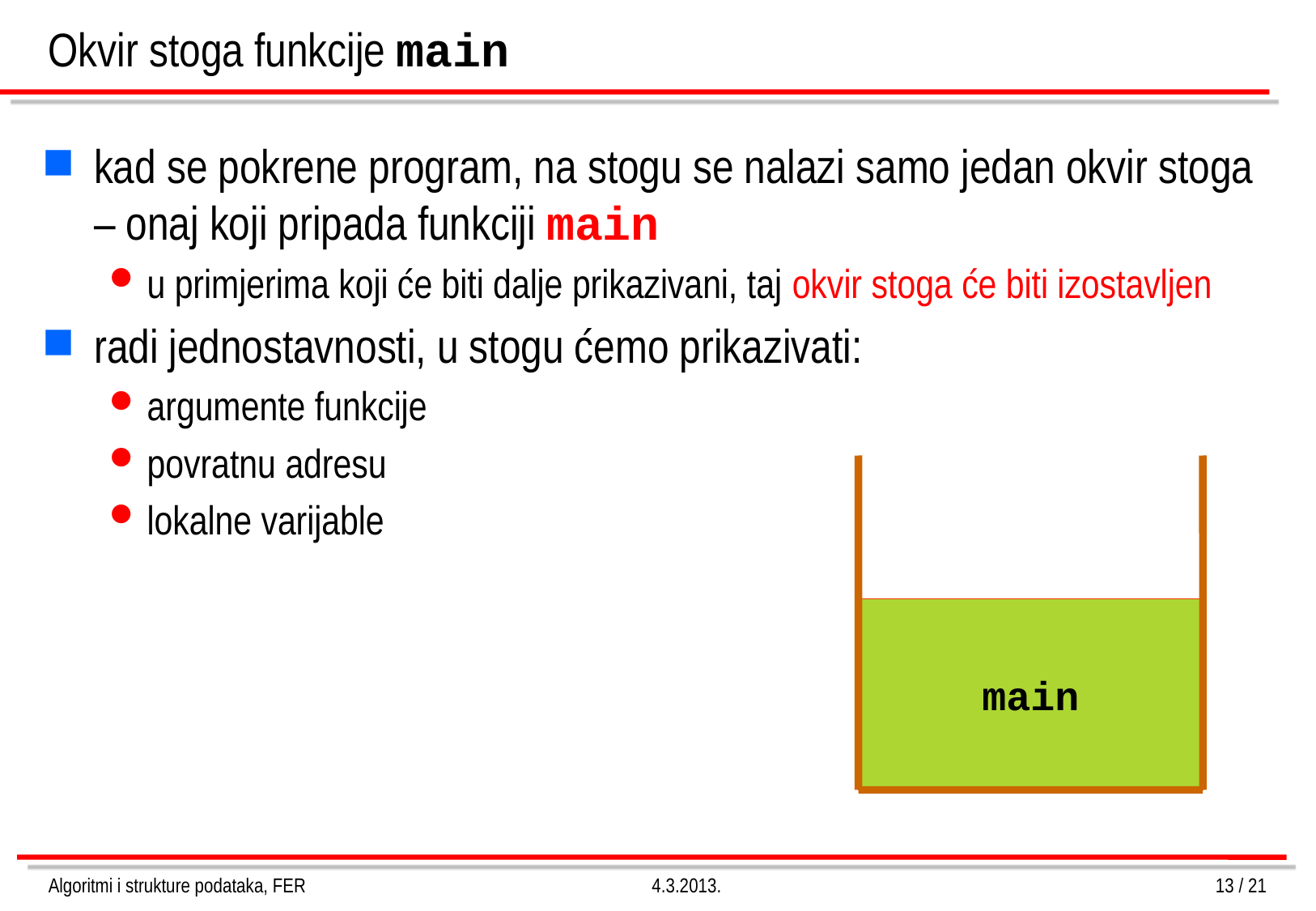

# Okvir stoga funkcije main
kad se pokrene program, na stogu se nalazi samo jedan okvir stoga – onaj koji pripada funkciji main
u primjerima koji će biti dalje prikazivani, taj okvir stoga će biti izostavljen
radi jednostavnosti, u stogu ćemo prikazivati:
argumente funkcije
povratnu adresu
lokalne varijable

main
Algoritmi i strukture podataka, FER
4.3.2013.
13 / 21